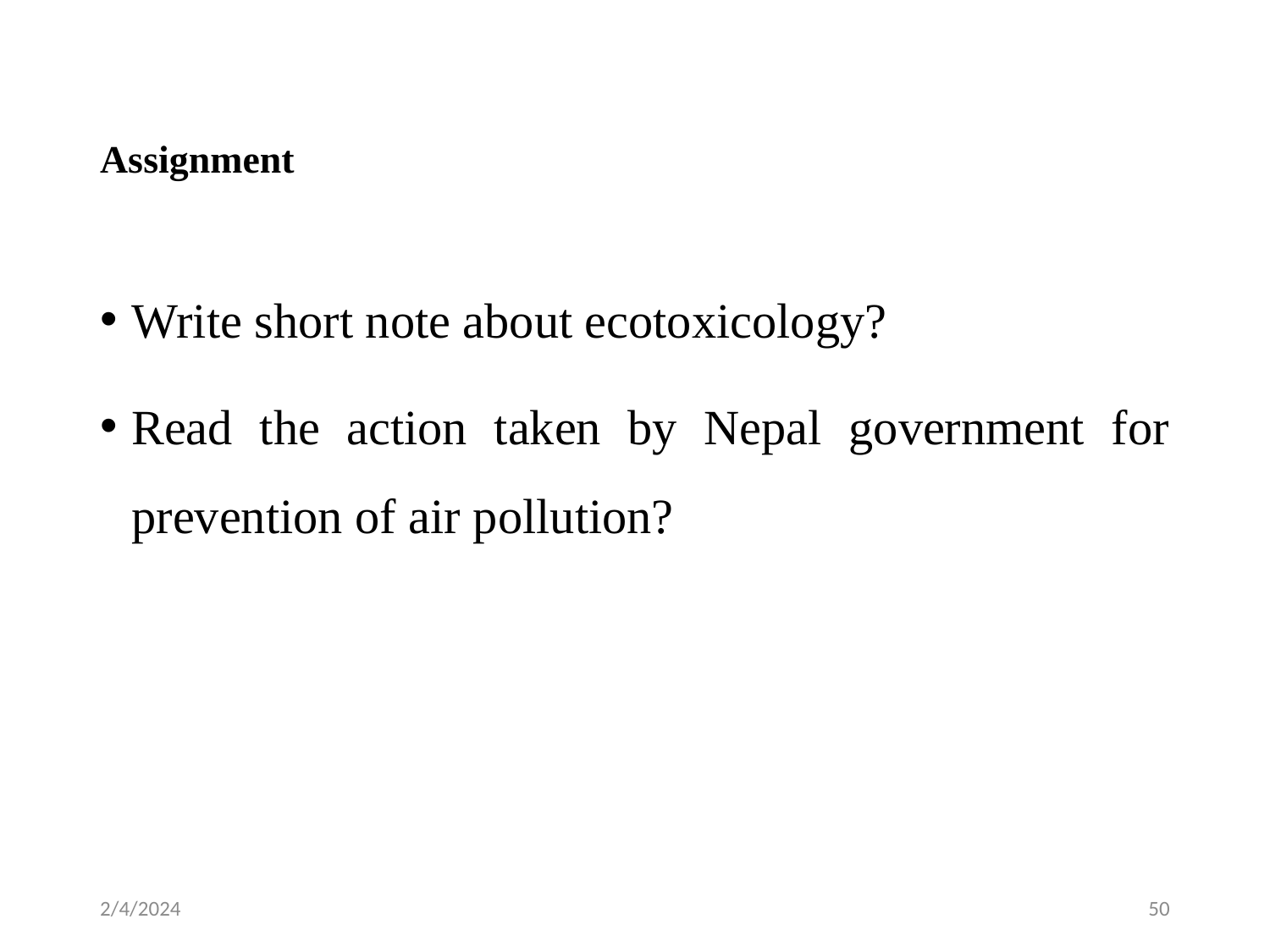

# Assignment
Write short note about ecotoxicology?
Read the action taken by Nepal government for prevention of air pollution?

2/4/2024
50